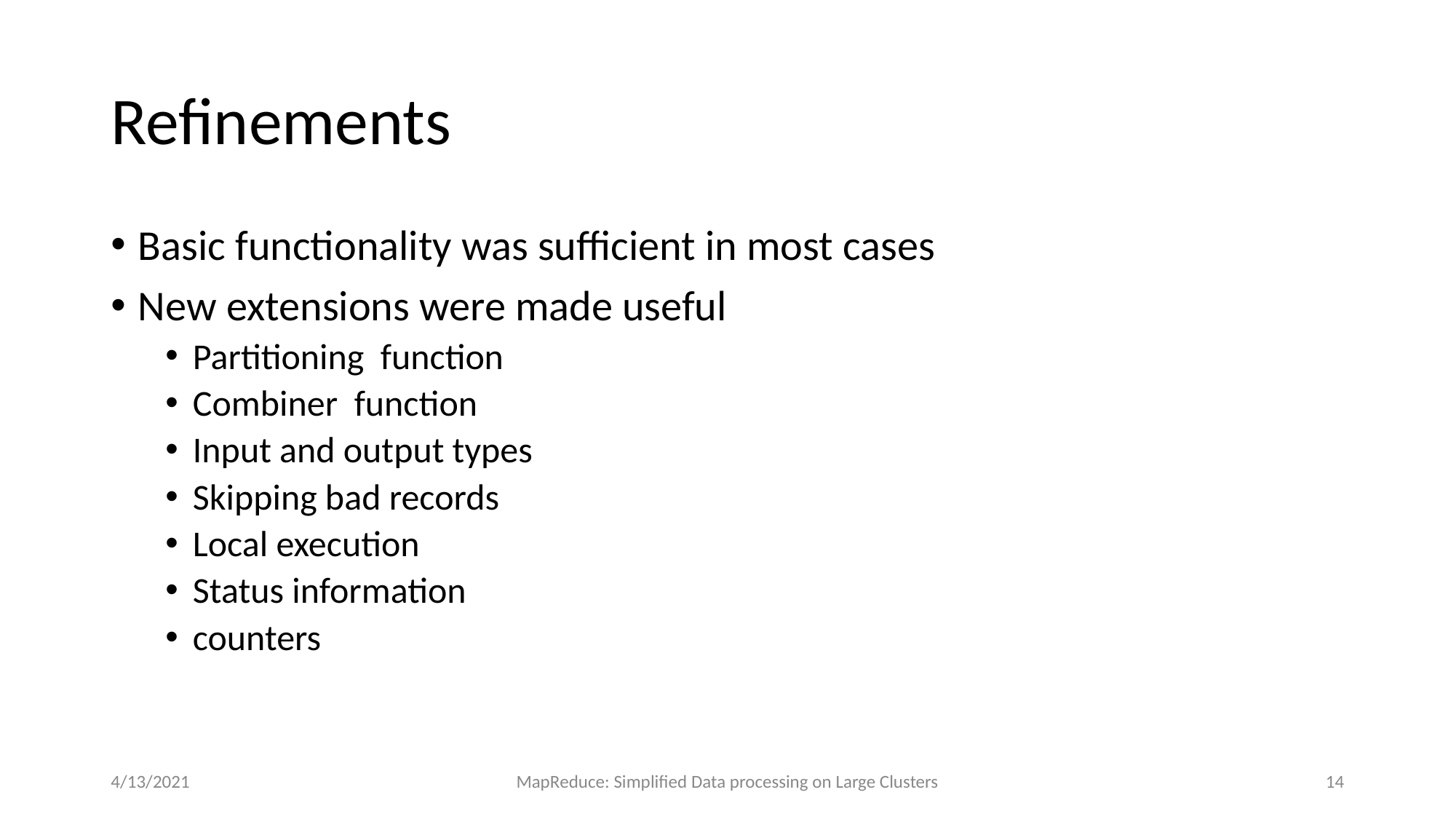

# Refinements
Basic functionality was sufficient in most cases
New extensions were made useful
Partitioning  function
Combiner  function
Input and output types
Skipping bad records
Local execution
Status information
counters
4/13/2021
MapReduce: Simplified Data processing on Large Clusters
14